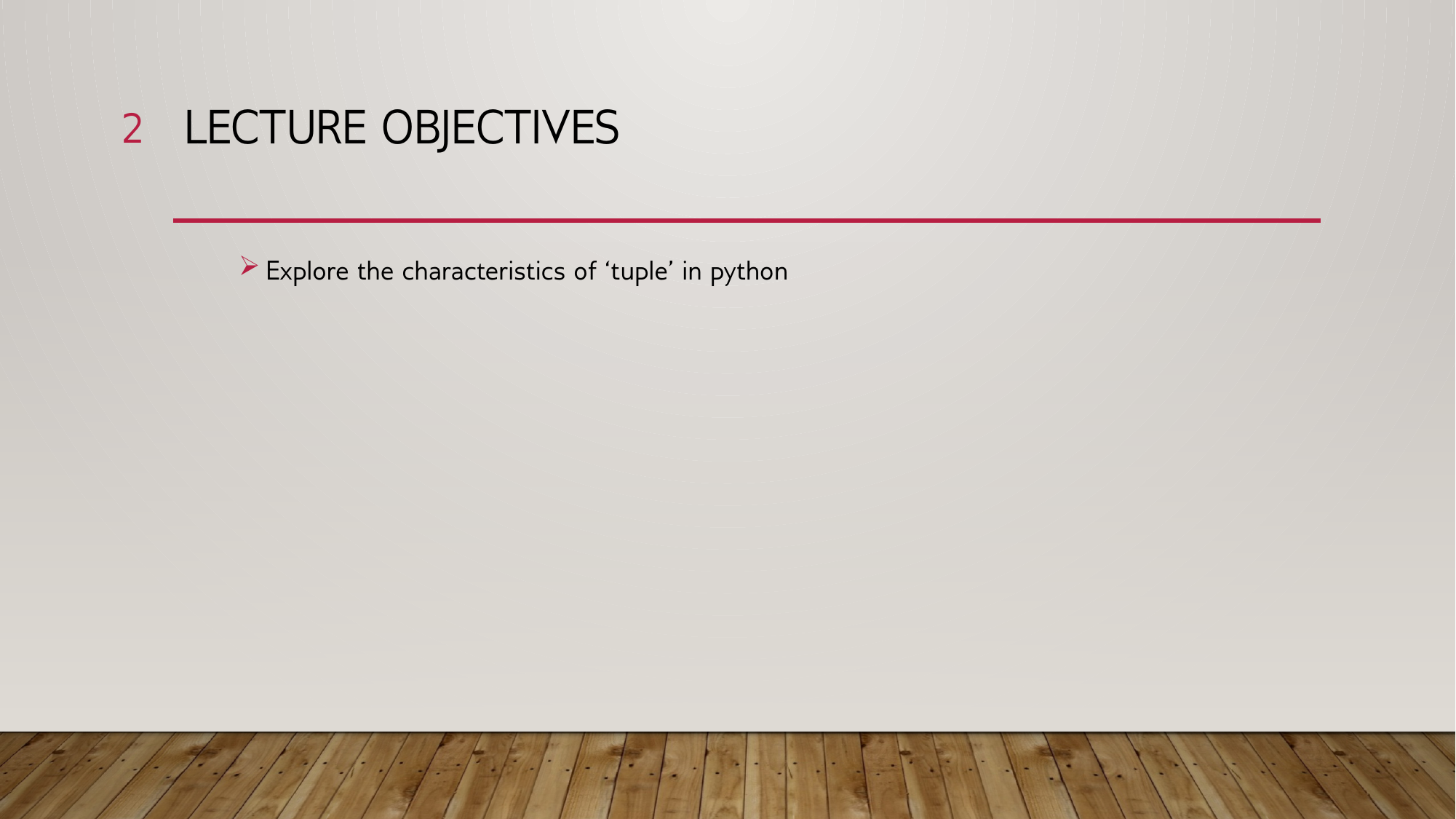

2
# Lecture Objectives
Explore the characteristics of ‘tuple’ in python